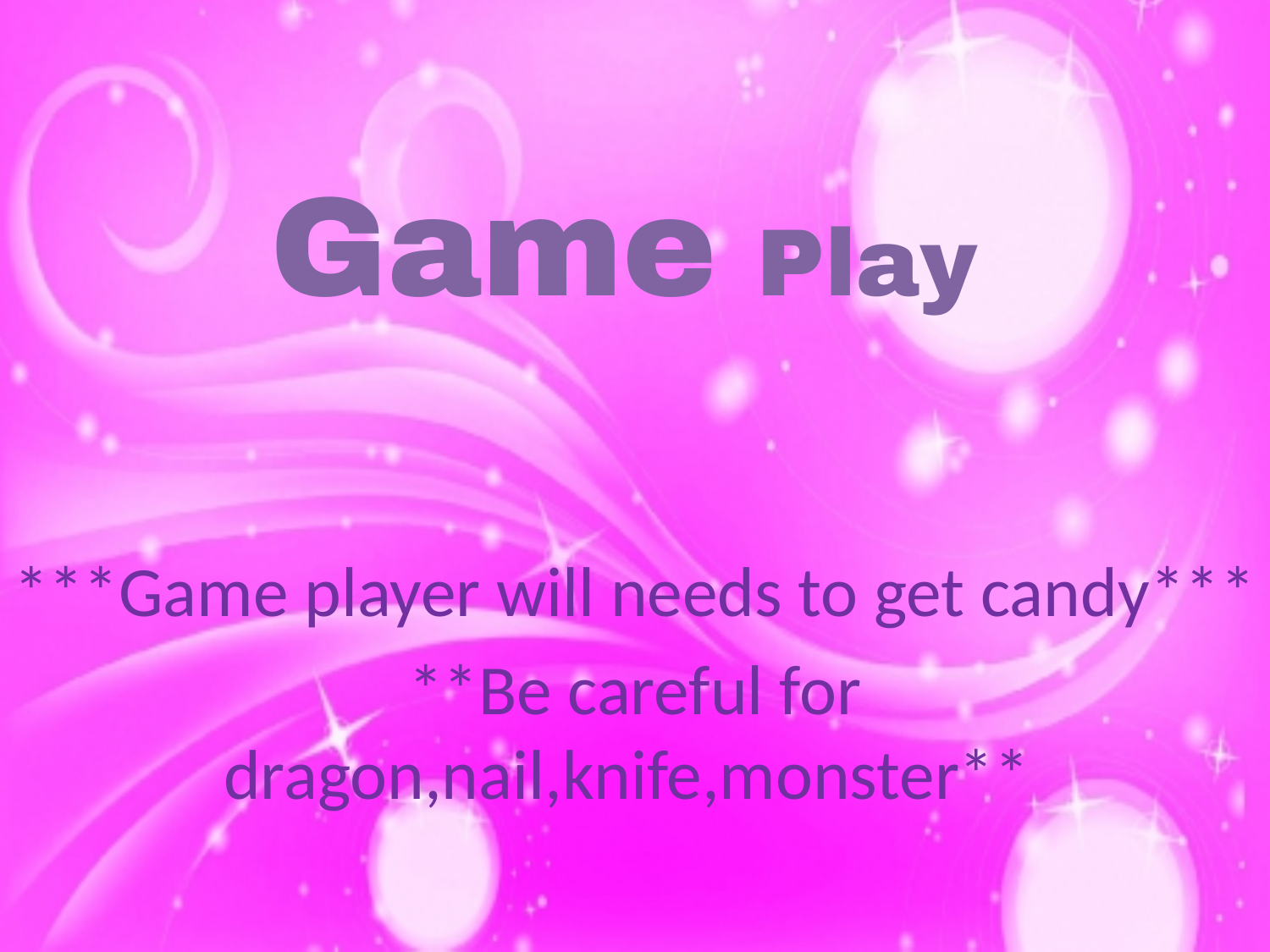

# Game Play
***Game player will needs to get candy***
**Be careful for dragon,nail,knife,monster**